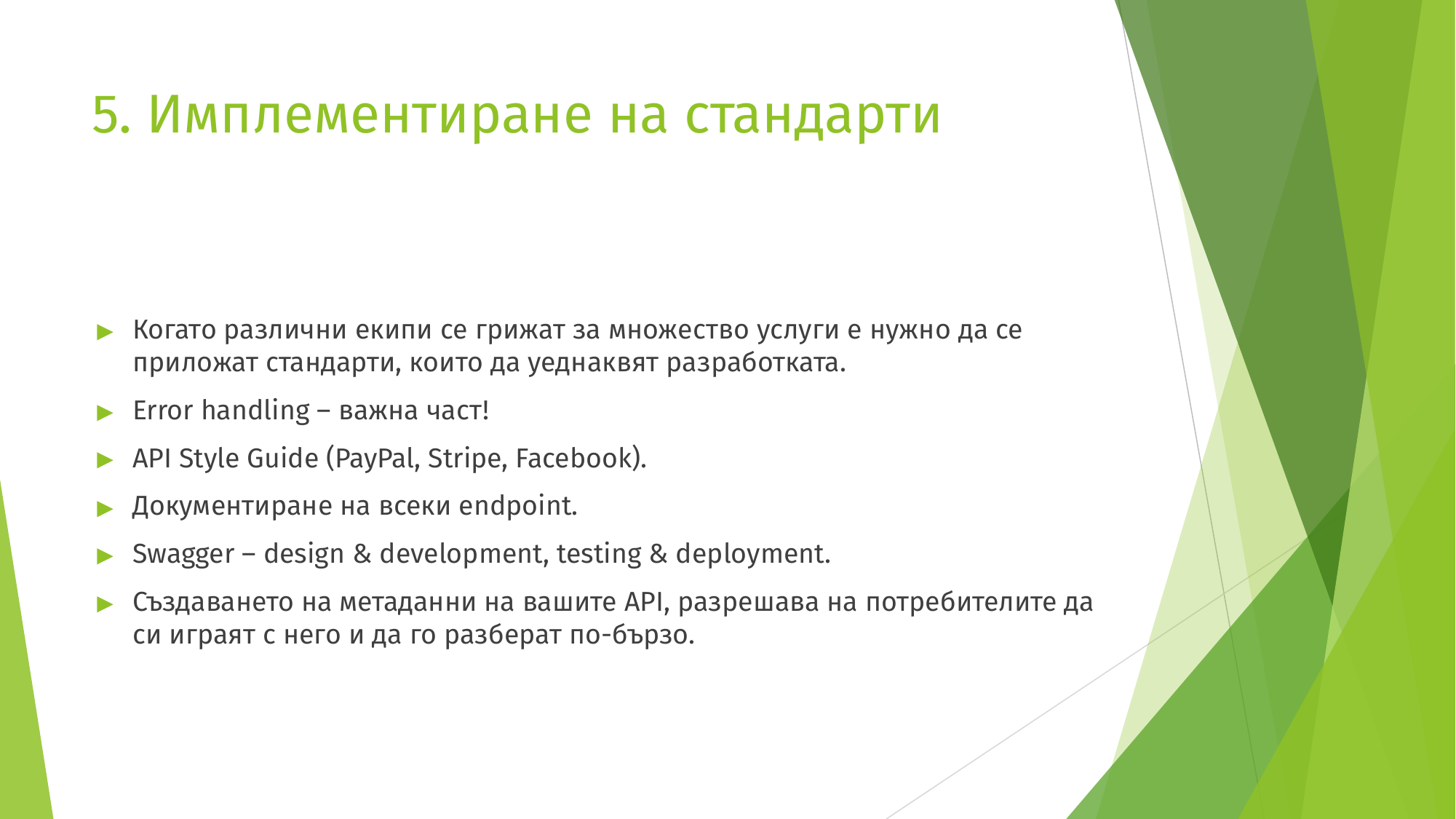

# 5. Имплементиране на стандарти

Когато различни екипи се грижат за множество услуги е нужно да се приложат стандарти, които да уеднаквят разработката.
Error handling – важна част!
API Style Guide (PayPal, Stripe, Facebook).
Документиране на всеки endpoint.
Swagger – design & development, testing & deployment.
Създаването на метаданни на вашите API, разрешава на потребителите да си играят с него и да го разберат по-бързо.